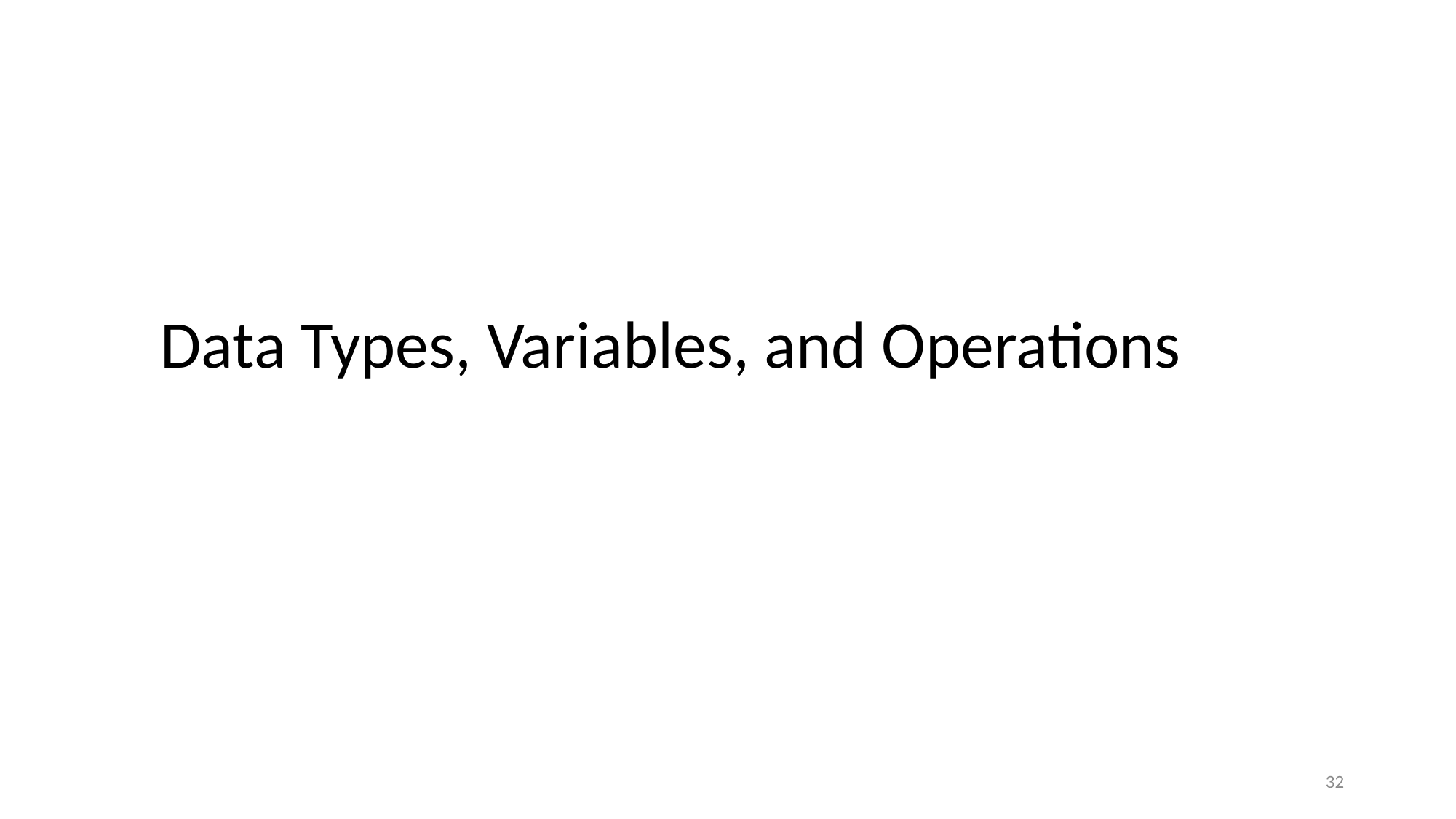

# Data Types, Variables, and Operations
32